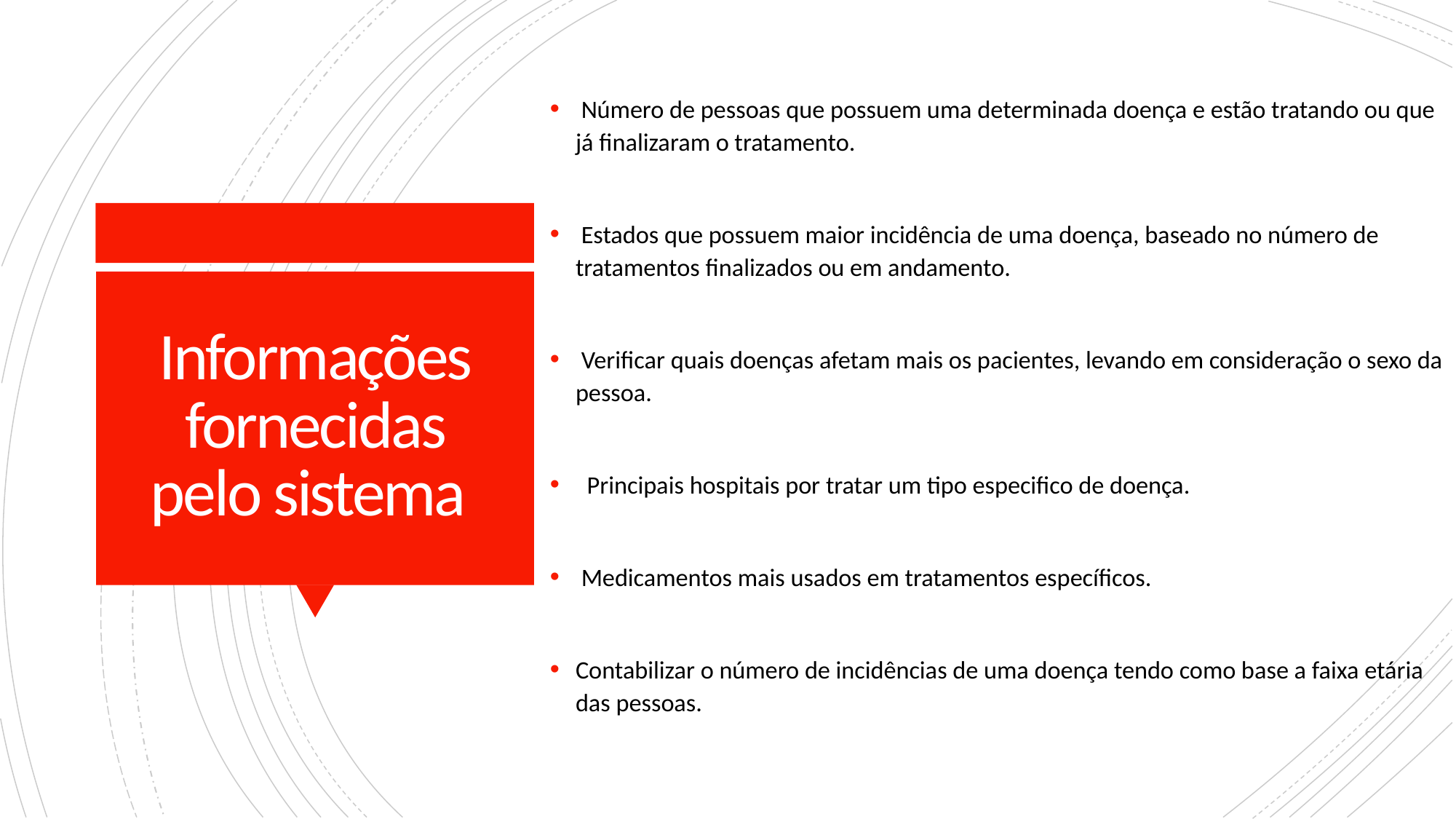

Número de pessoas que possuem uma determinada doença e estão tratando ou que já finalizaram o tratamento.

 Estados que possuem maior incidência de uma doença, baseado no número de tratamentos finalizados ou em andamento.

 Verificar quais doenças afetam mais os pacientes, levando em consideração o sexo da pessoa.

  Principais hospitais por tratar um tipo especifico de doença.

 Medicamentos mais usados em tratamentos específicos.

Contabilizar o número de incidências de uma doença tendo como base a faixa etária das pessoas.

# Informações fornecidas pelo sistema